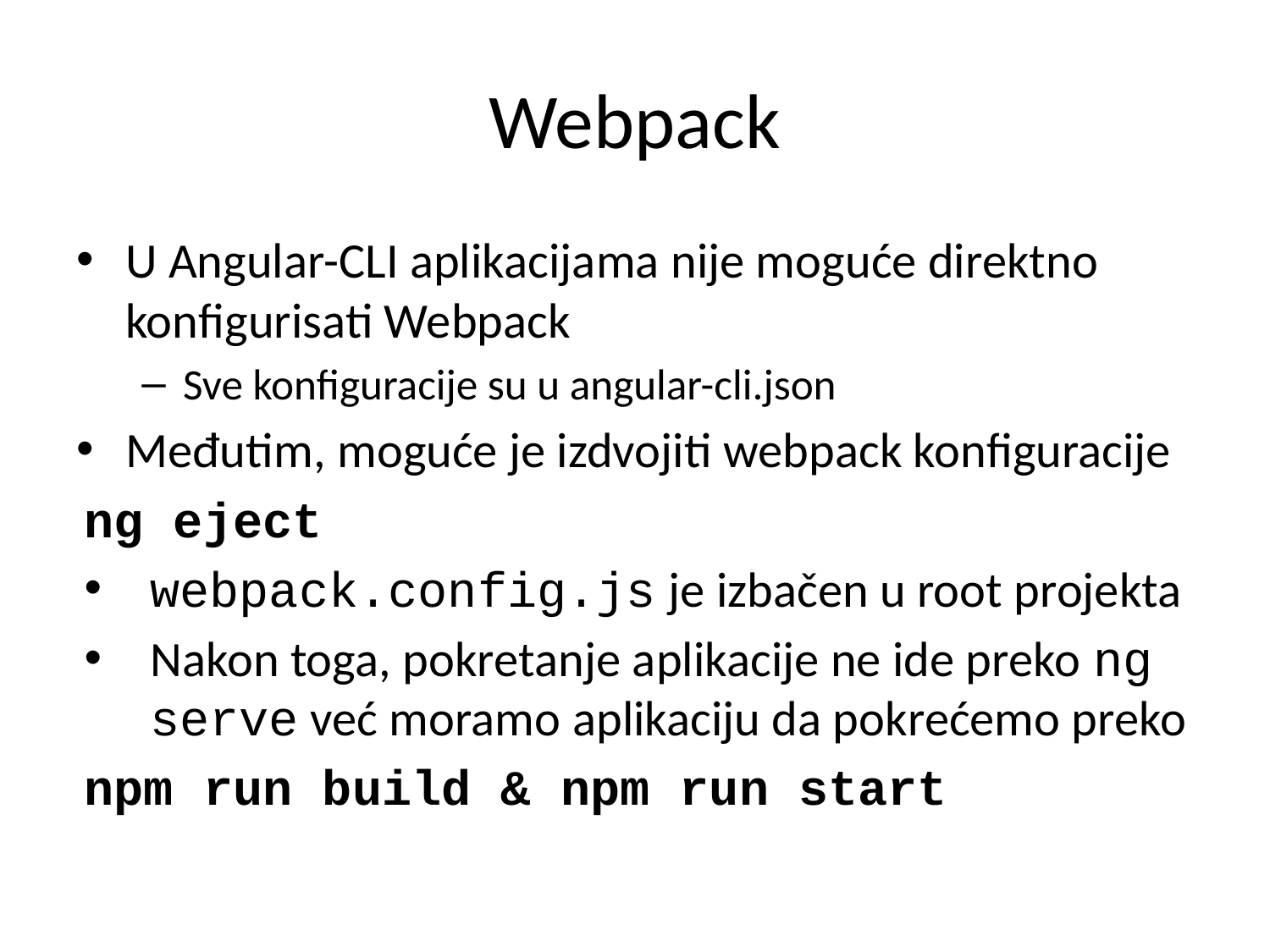

# Webpack
U Angular-CLI aplikacijama nije moguće direktno konfigurisati Webpack
Sve konfiguracije su u angular-cli.json
Međutim, moguće je izdvojiti webpack konfiguracije
ng eject
webpack.config.js je izbačen u root projekta
Nakon toga, pokretanje aplikacije ne ide preko ng serve već moramo aplikaciju da pokrećemo preko
npm run build & npm run start